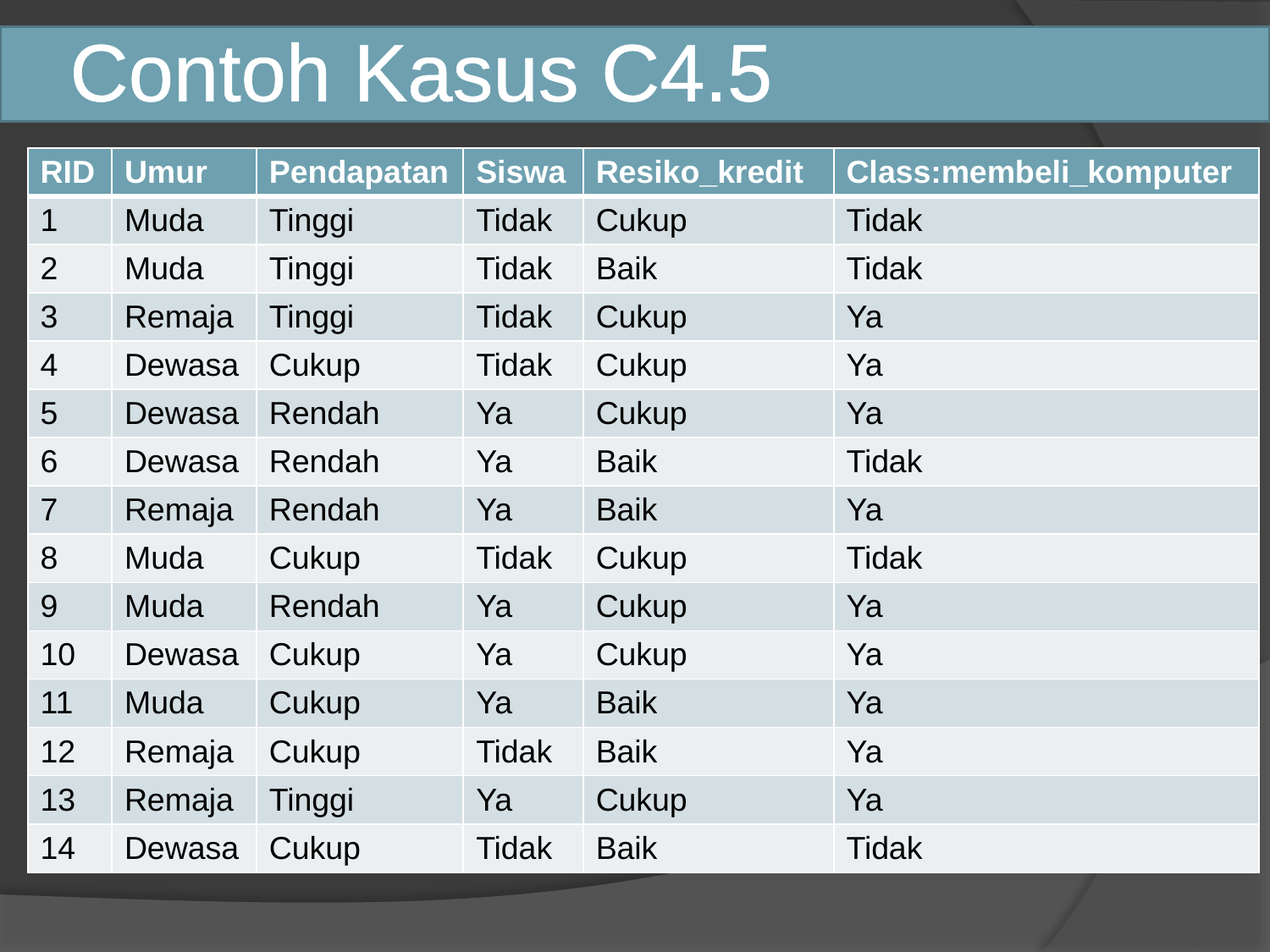

# Contoh Kasus C4.5

| RID | Umur | Pendapatan | Siswa | Resiko\_kredit | Class:membeli\_komputer |
| --- | --- | --- | --- | --- | --- |
| 1 | Muda | Tinggi | Tidak | Cukup | Tidak |
| 2 | Muda | Tinggi | Tidak | Baik | Tidak |
| 3 | Remaja | Tinggi | Tidak | Cukup | Ya |
| 4 | Dewasa | Cukup | Tidak | Cukup | Ya |
| 5 | Dewasa | Rendah | Ya | Cukup | Ya |
| 6 | Dewasa | Rendah | Ya | Baik | Tidak |
| 7 | Remaja | Rendah | Ya | Baik | Ya |
| 8 | Muda | Cukup | Tidak | Cukup | Tidak |
| 9 | Muda | Rendah | Ya | Cukup | Ya |
| 10 | Dewasa | Cukup | Ya | Cukup | Ya |
| 11 | Muda | Cukup | Ya | Baik | Ya |
| 12 | Remaja | Cukup | Tidak | Baik | Ya |
| 13 | Remaja | Tinggi | Ya | Cukup | Ya |
| 14 | Dewasa | Cukup | Tidak | Baik | Tidak |